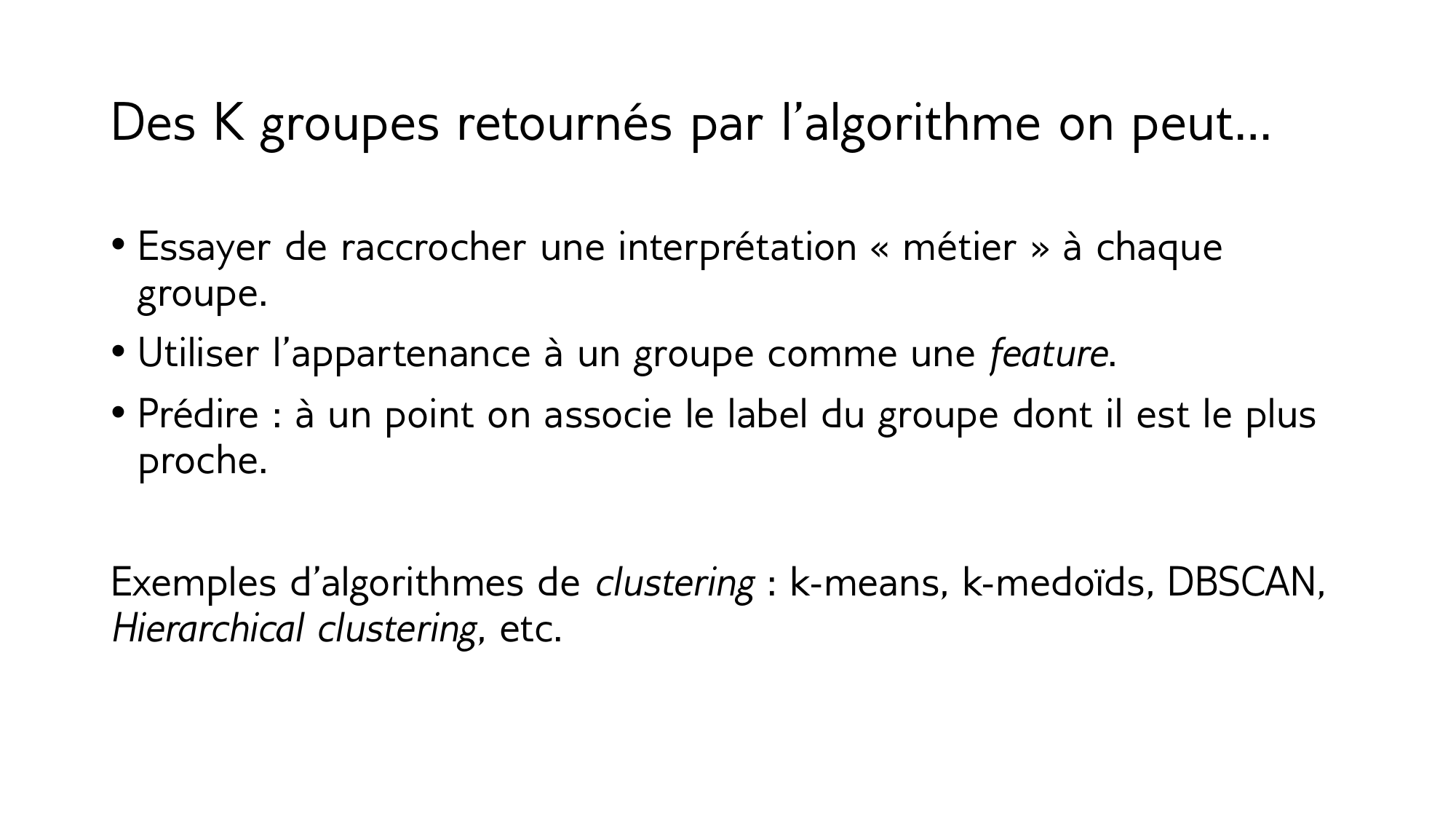

# Des K groupes retournés par l’algorithme on peut…
Essayer de raccrocher une interprétation « métier » à chaque groupe.
Utiliser l’appartenance à un groupe comme une feature.
Prédire : à un point on associe le label du groupe dont il est le plus proche.

Exemples d’algorithmes de clustering : k-means, k-medoïds, DBSCAN, Hierarchical clustering, etc.